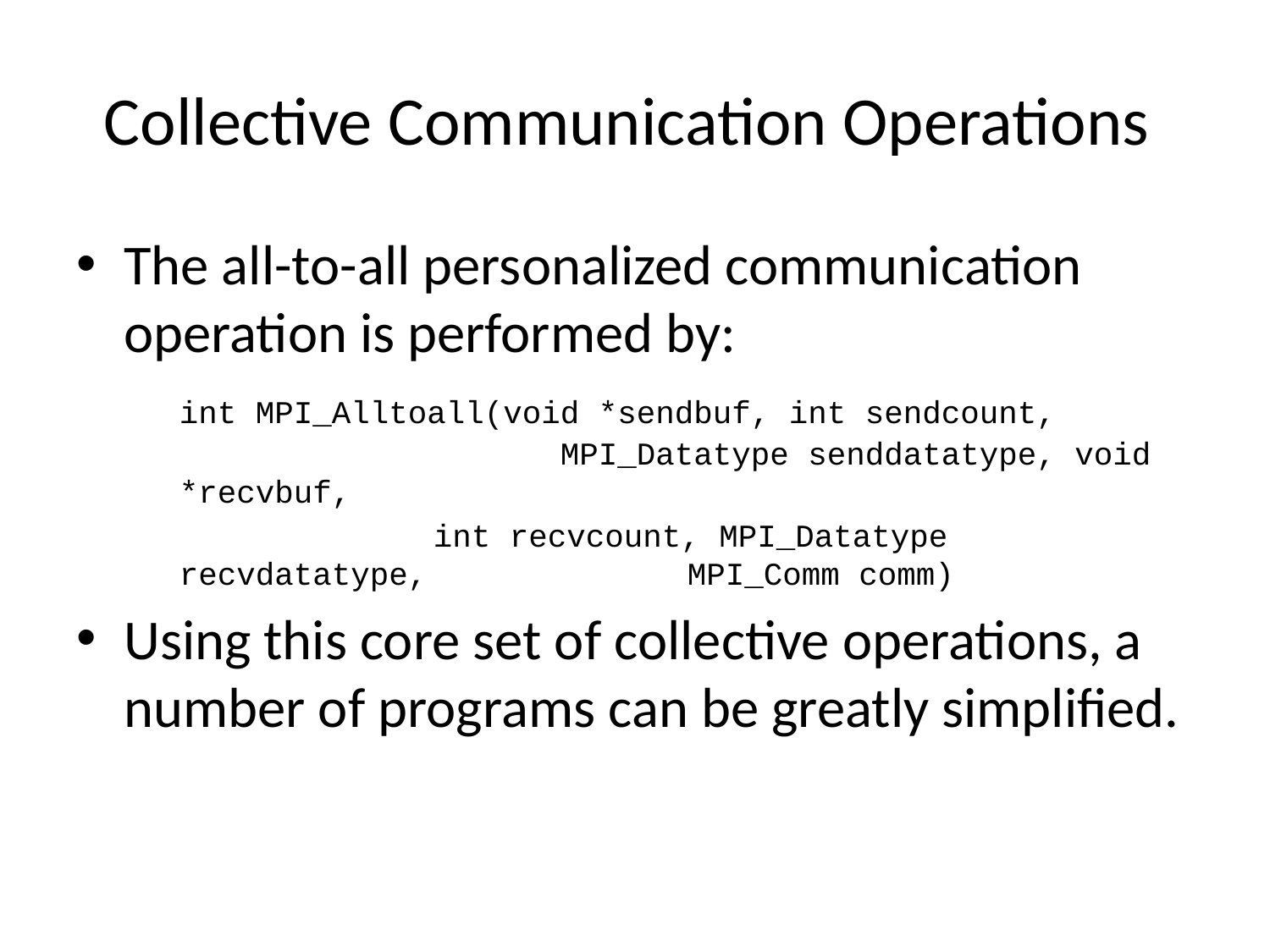

# Collective Communication Operations
The all-to-all personalized communication operation is performed by:
	int MPI_Alltoall(void *sendbuf, int sendcount, 			MPI_Datatype senddatatype, void *recvbuf,
			int recvcount, MPI_Datatype recvdatatype, 		MPI_Comm comm)
Using this core set of collective operations, a number of programs can be greatly simplified.